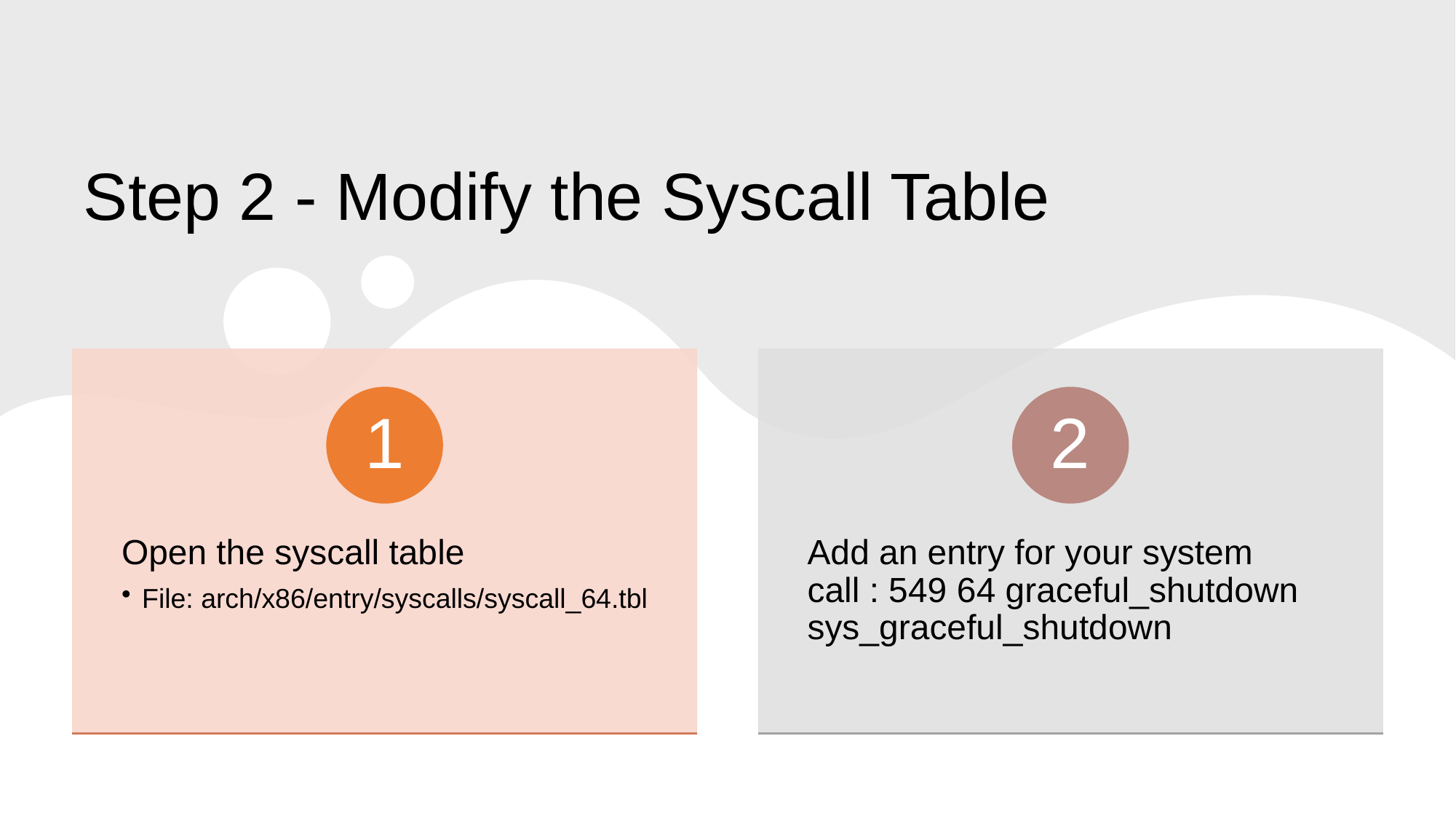

# Step 2 - Modify the Syscall Table

Open the syscall table
File: arch/x86/entry/syscalls/syscall_64.tbl
1
Add an entry for your system call : 549 64 graceful_shutdown sys_graceful_shutdown
2